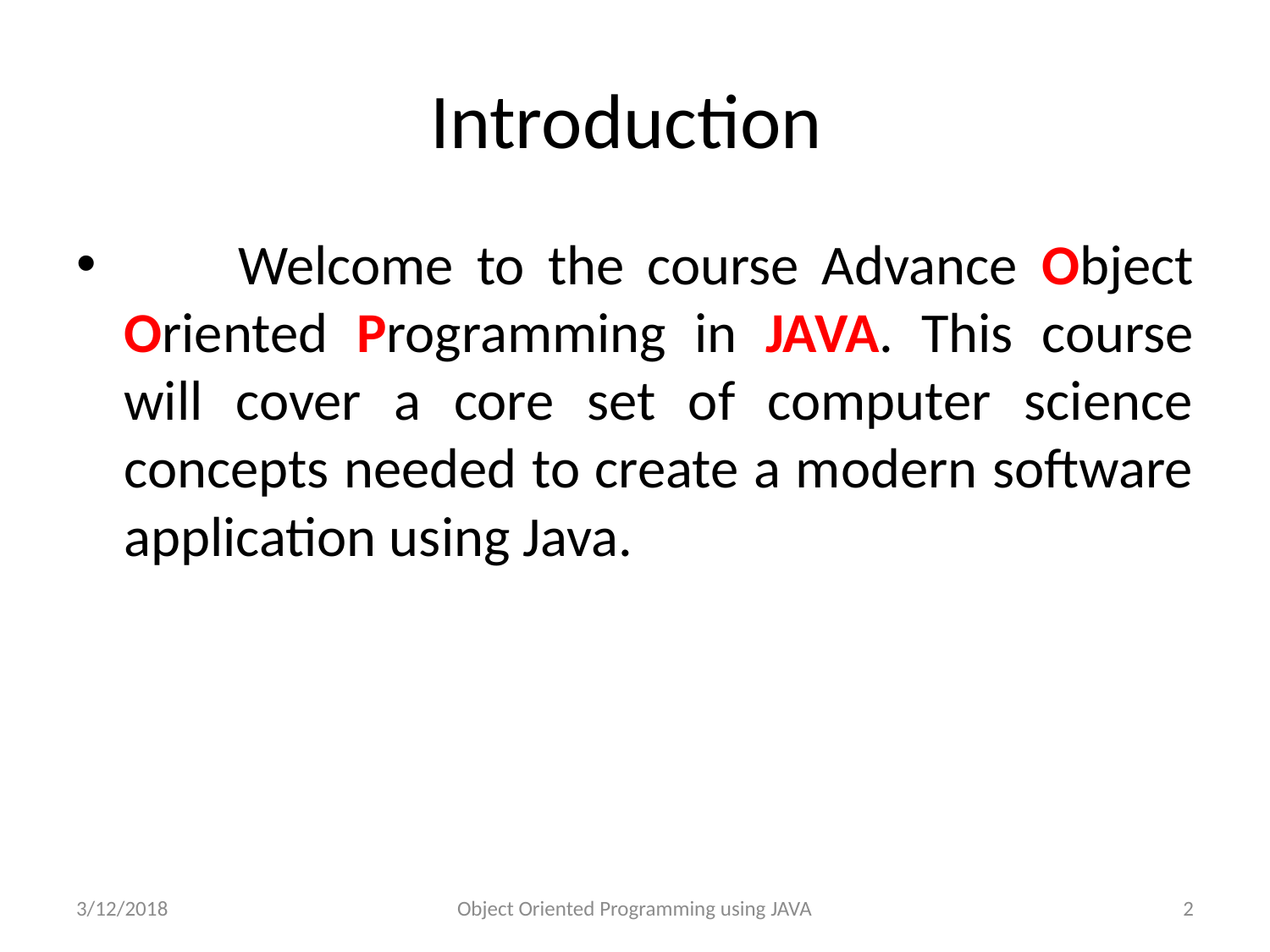

# Introduction
     Welcome to the course Advance Object Oriented Programming in JAVA. This course will cover a core set of computer science concepts needed to create a modern software application using Java.

3/12/2018
Object Oriented Programming using JAVA
2